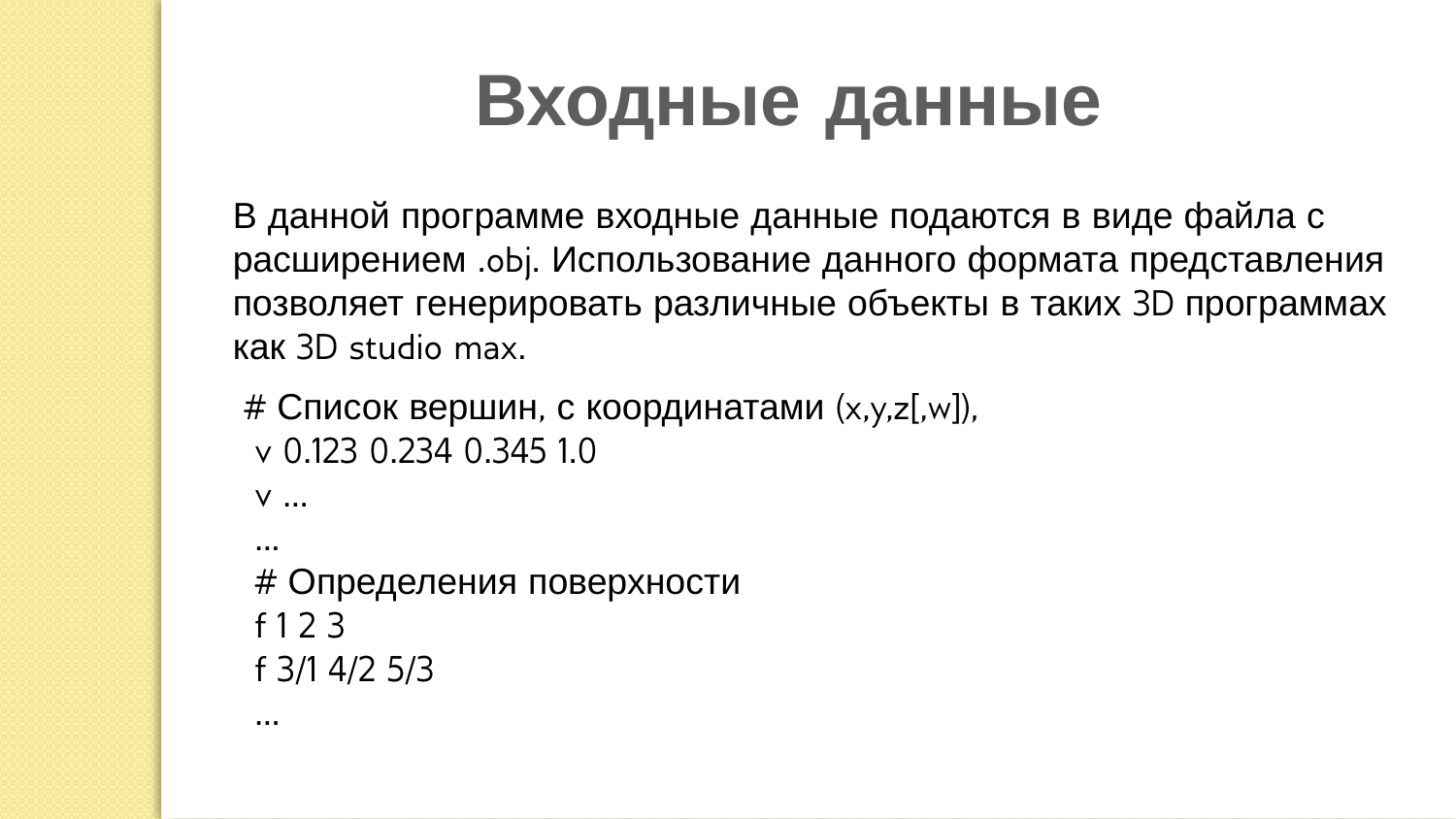

Входные данные

В данной программе входные данные подаются в виде файла с расширением .obj. Использование данного формата представления позволяет генерировать различные объекты в таких 3D программах как 3D studio max.
 # Список вершин, с координатами (x,y,z[,w]),
  v 0.123 0.234 0.345 1.0
  v ...
  ...
  # Определения поверхности
  f 1 2 3
  f 3/1 4/2 5/3
  …